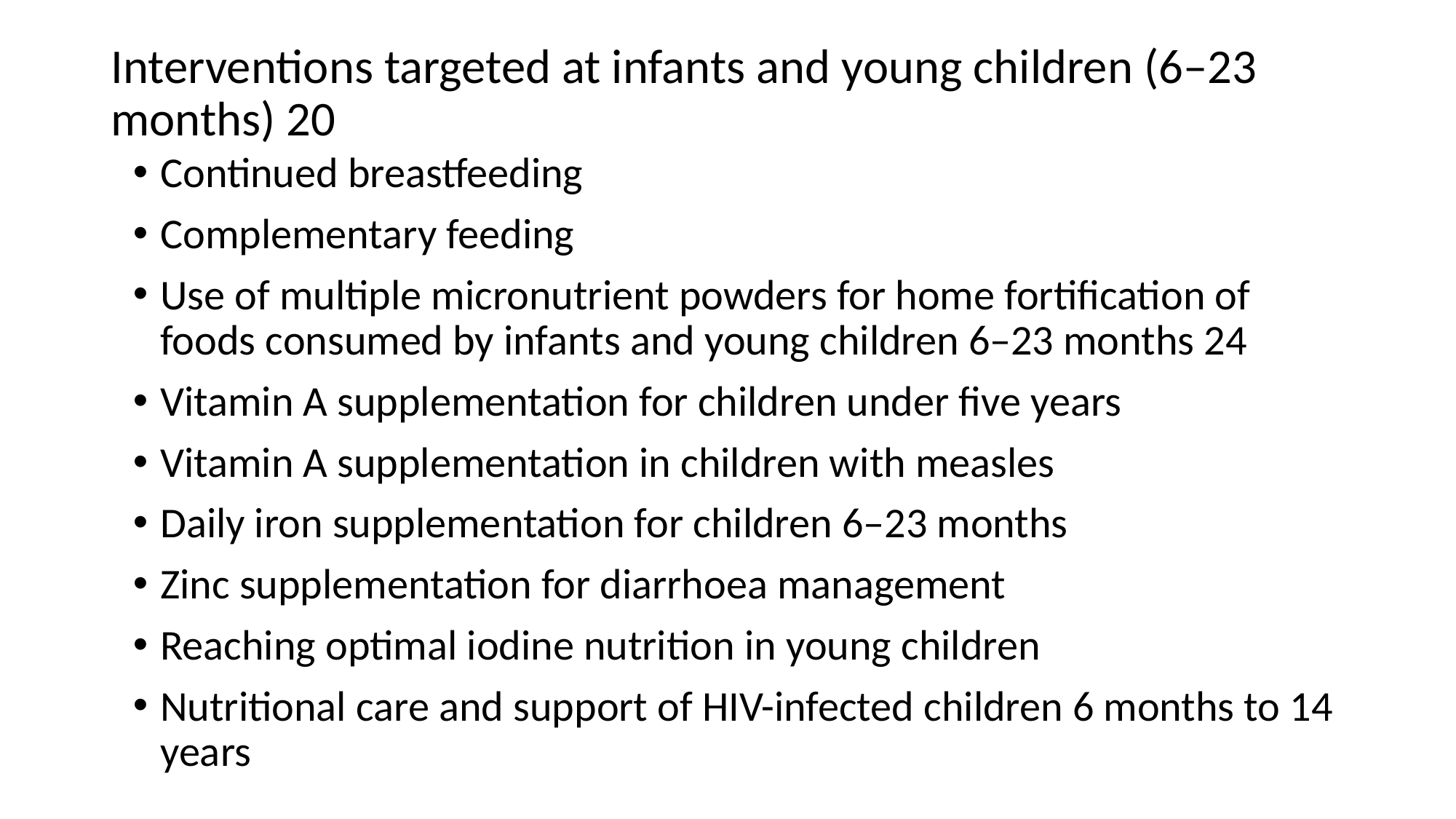

# Interventions targeted at infants and young children (6–23 months) 20
Continued breastfeeding
Complementary feeding
Use of multiple micronutrient powders for home fortification of foods consumed by infants and young children 6–23 months 24
Vitamin A supplementation for children under five years
Vitamin A supplementation in children with measles
Daily iron supplementation for children 6–23 months
Zinc supplementation for diarrhoea management
Reaching optimal iodine nutrition in young children
Nutritional care and support of HIV-infected children 6 months to 14 years